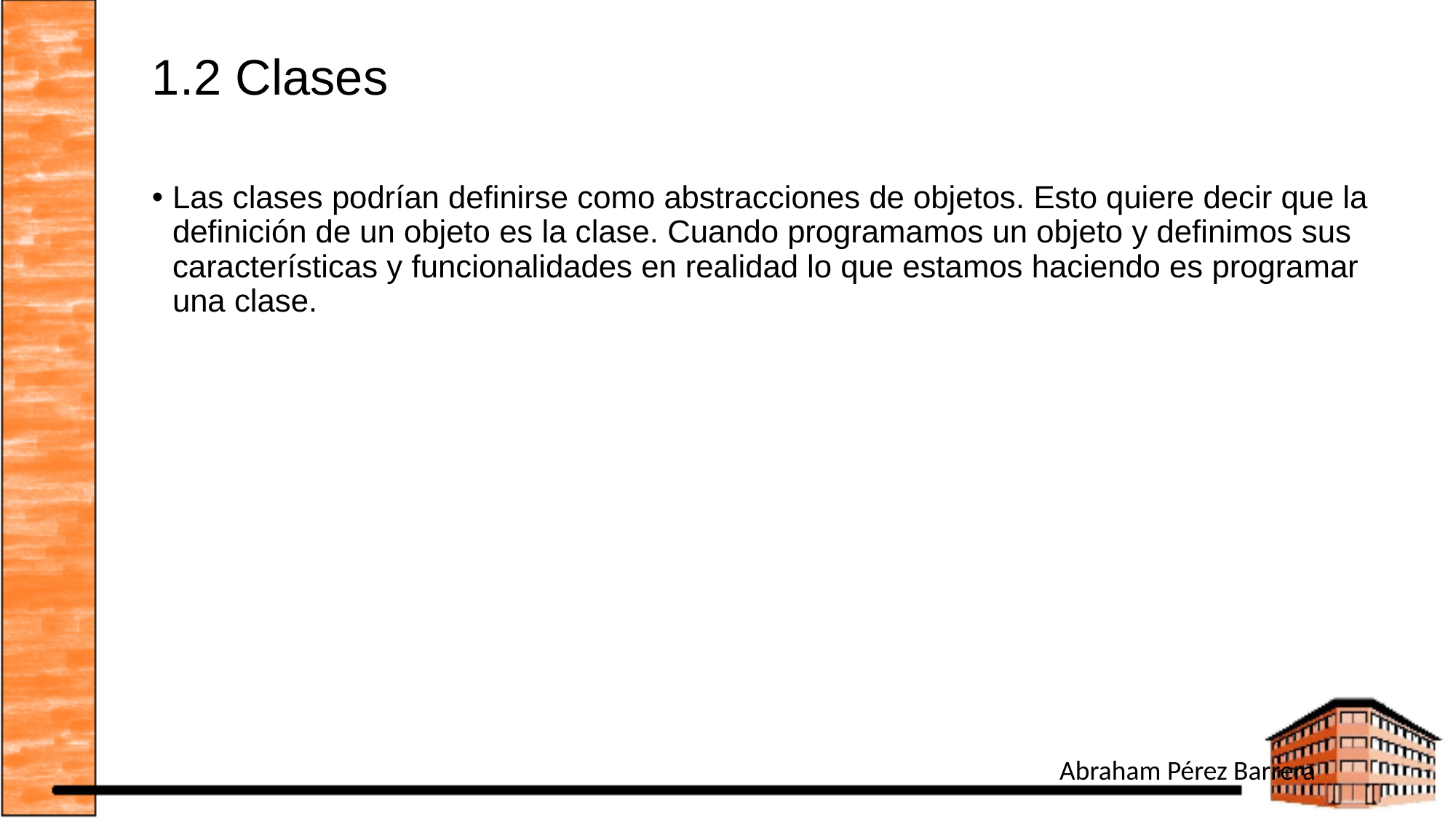

# 1.2 Clases
Las clases podrían definirse como abstracciones de objetos. Esto quiere decir que la definición de un objeto es la clase. Cuando programamos un objeto y definimos sus características y funcionalidades en realidad lo que estamos haciendo es programar una clase.